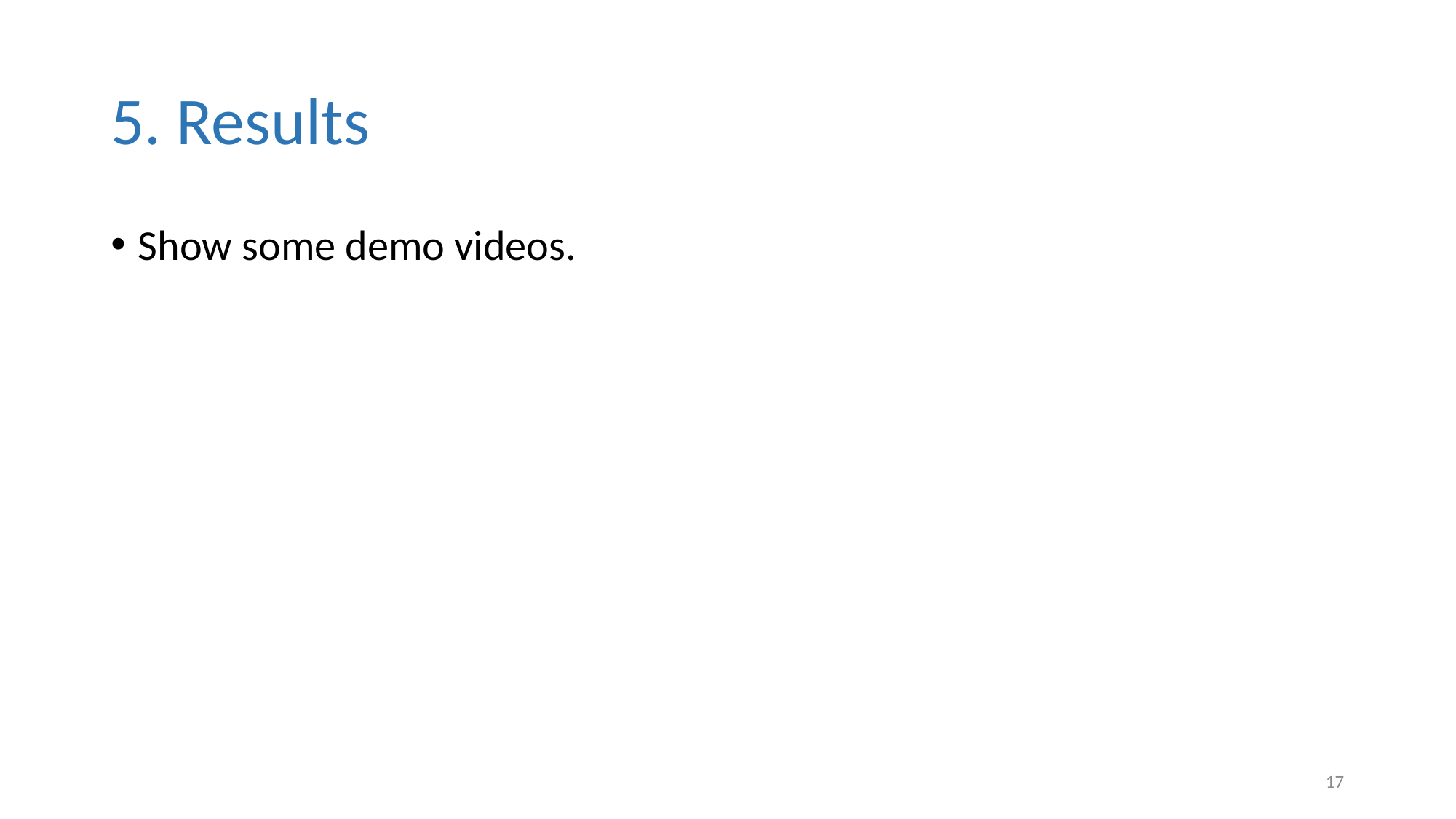

# 5. Results
Show some demo videos.
17